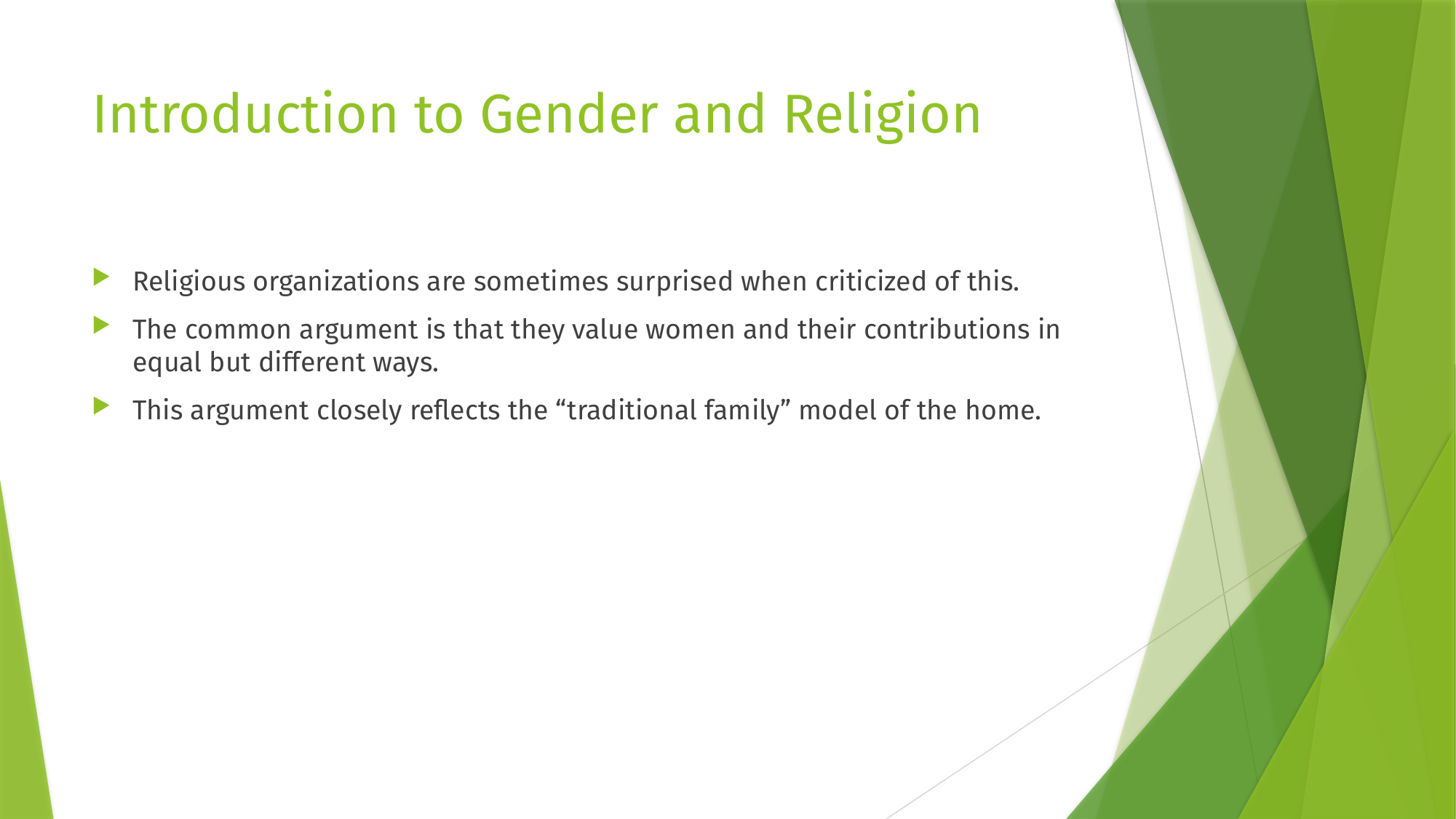

# Introduction to Gender and Religion
Religious organizations are sometimes surprised when criticized of this.
The common argument is that they value women and their contributions in equal but different ways.
This argument closely reflects the “traditional family” model of the home.